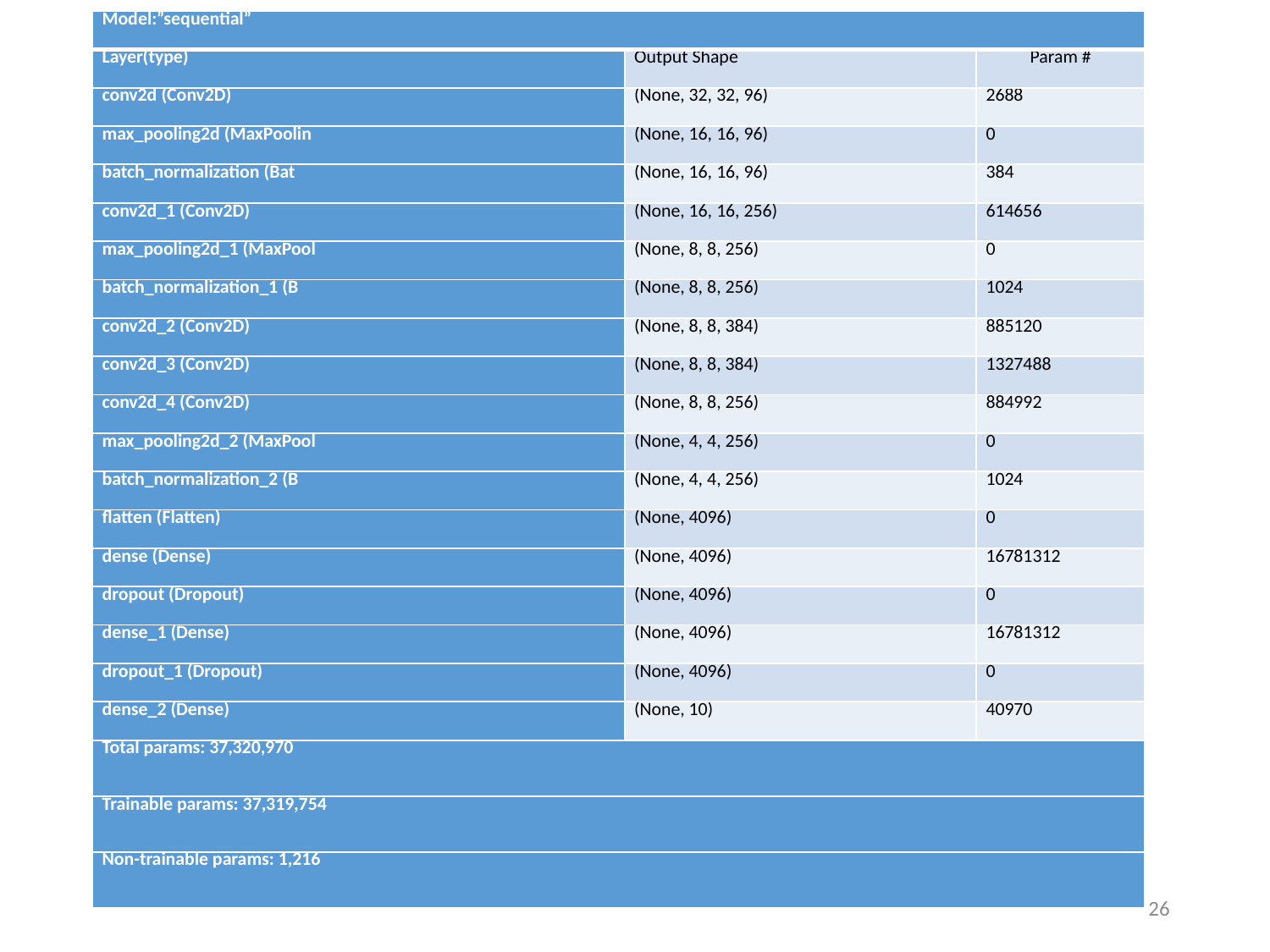

| Model:”sequential” |  |  |
| --- | --- | --- |
| Layer(type) | Output Shape | Param # |
| conv2d (Conv2D) | (None, 32, 32, 96) | 2688 |
| max\_pooling2d (MaxPoolin | (None, 16, 16, 96) | 0 |
| batch\_normalization (Bat | (None, 16, 16, 96) | 384 |
| conv2d\_1 (Conv2D) | (None, 16, 16, 256) | 614656 |
| max\_pooling2d\_1 (MaxPool | (None, 8, 8, 256) | 0 |
| batch\_normalization\_1 (B | (None, 8, 8, 256) | 1024 |
| conv2d\_2 (Conv2D) | (None, 8, 8, 384) | 885120 |
| conv2d\_3 (Conv2D) | (None, 8, 8, 384) | 1327488 |
| conv2d\_4 (Conv2D) | (None, 8, 8, 256) | 884992 |
| max\_pooling2d\_2 (MaxPool | (None, 4, 4, 256) | 0 |
| batch\_normalization\_2 (B | (None, 4, 4, 256) | 1024 |
| flatten (Flatten) | (None, 4096) | 0 |
| dense (Dense) | (None, 4096) | 16781312 |
| dropout (Dropout) | (None, 4096) | 0 |
| dense\_1 (Dense) | (None, 4096) | 16781312 |
| dropout\_1 (Dropout) | (None, 4096) | 0 |
| dense\_2 (Dense) | (None, 10) | 40970 |
| Total params: 37,320,970 |  |  |
| Trainable params: 37,319,754 |  |  |
| Non-trainable params: 1,216 |  |  |
26